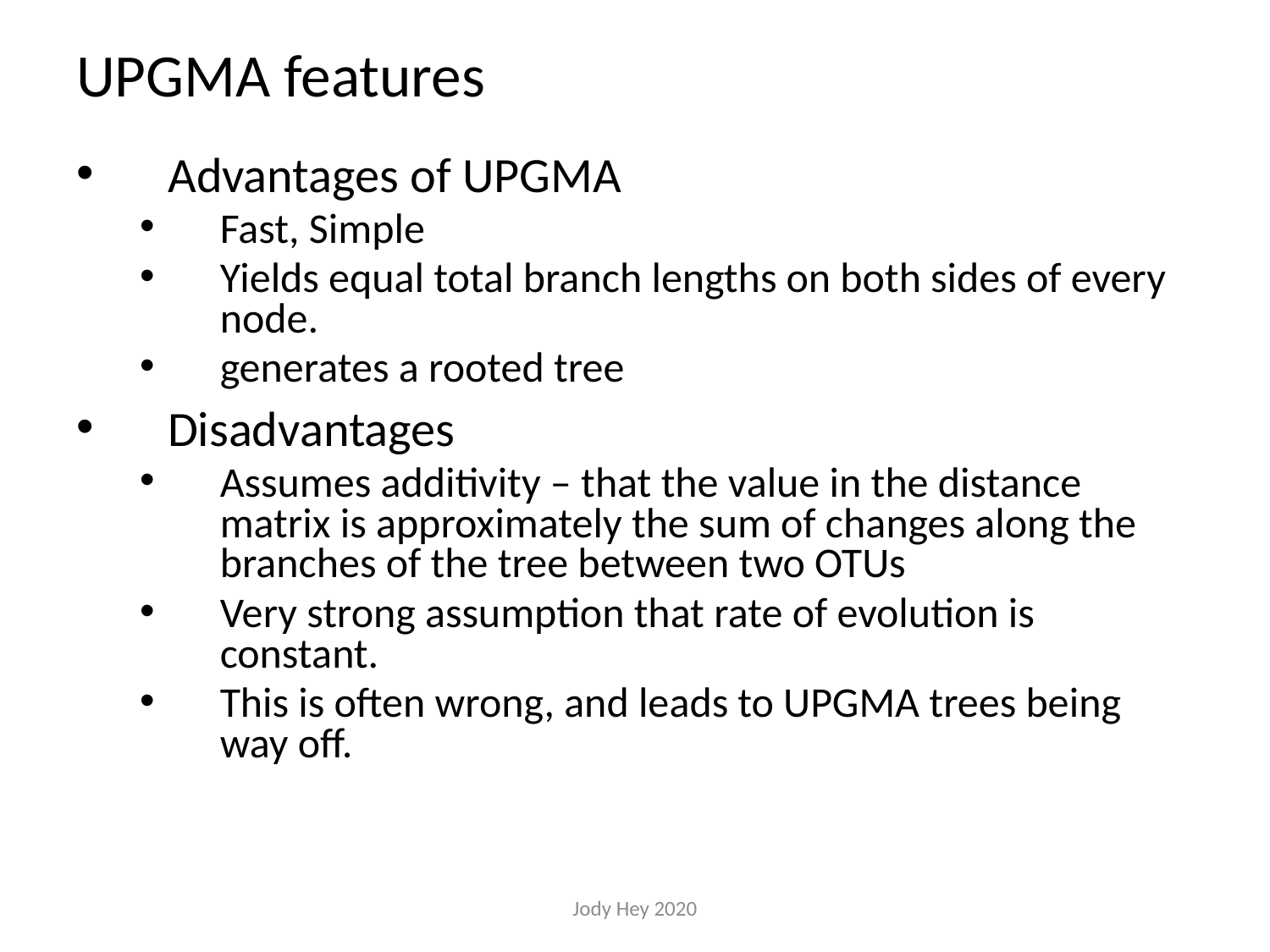

# UPGMA features
Advantages of UPGMA
Fast, Simple
Yields equal total branch lengths on both sides of every node.
generates a rooted tree
Disadvantages
Assumes additivity – that the value in the distance matrix is approximately the sum of changes along the branches of the tree between two OTUs
Very strong assumption that rate of evolution is constant.
This is often wrong, and leads to UPGMA trees being way off.
Jody Hey 2020